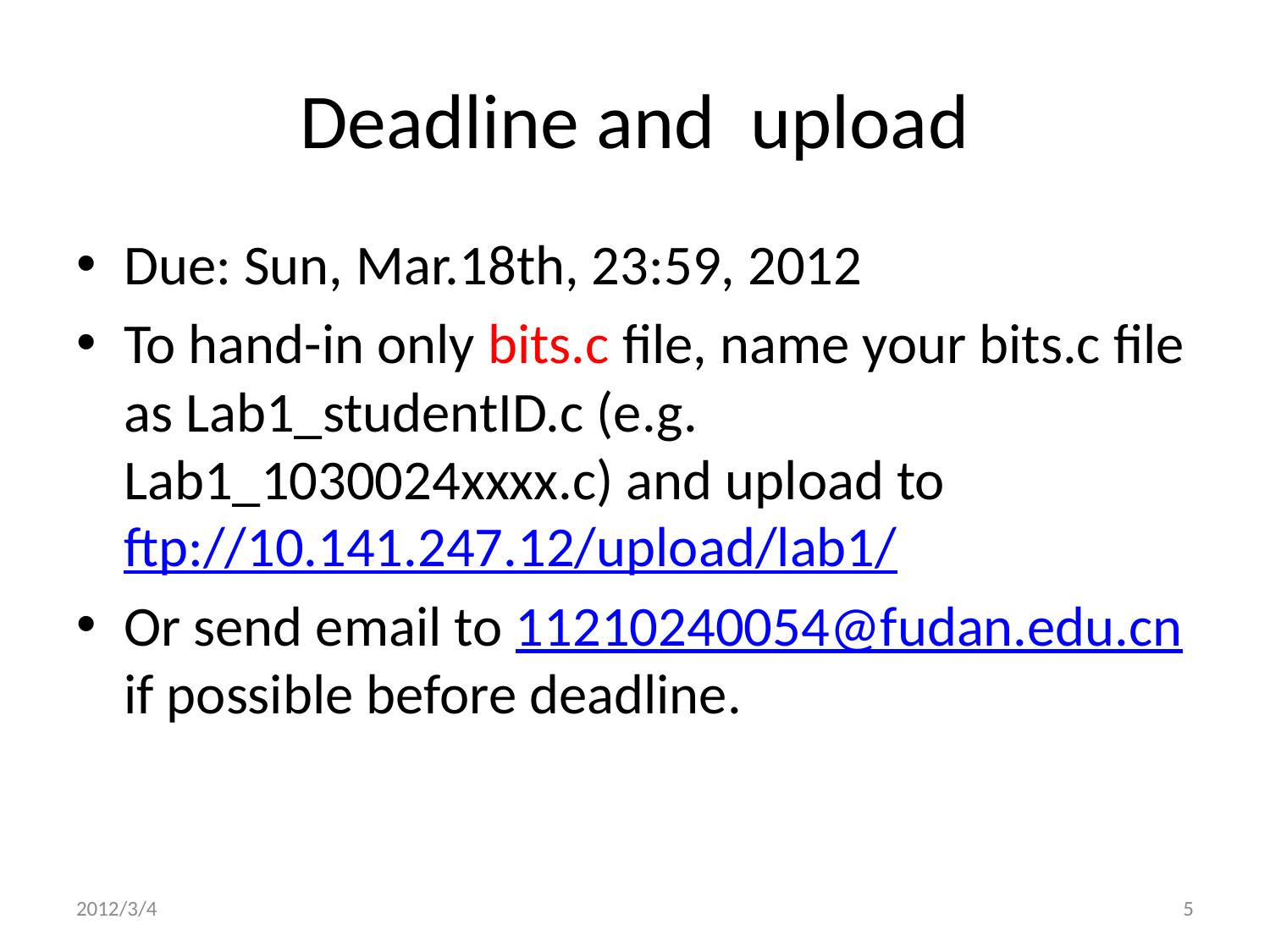

# Deadline and  upload
Due: Sun, Mar.18th, 23:59, 2012
To hand-in only bits.c file, name your bits.c file as Lab1_studentID.c (e.g. Lab1_1030024xxxx.c) and upload to ftp://10.141.247.12/upload/lab1/
Or send email to 11210240054@fudan.edu.cn if possible before deadline.

2012/3/4
5